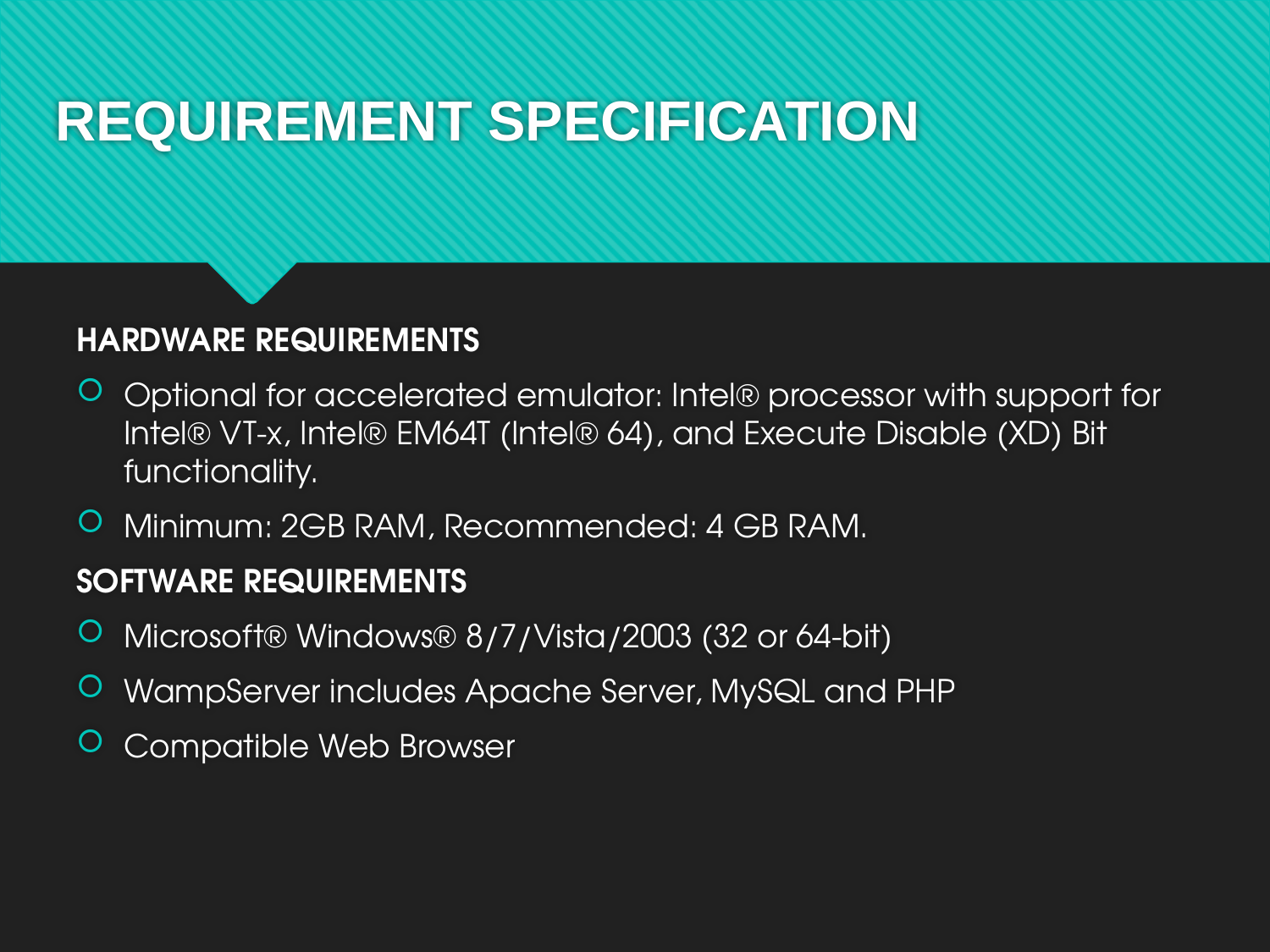

# REQUIREMENT SPECIFICATION
HARDWARE REQUIREMENTS
Optional for accelerated emulator: Intel® processor with support for Intel® VT-x, Intel® EM64T (Intel® 64), and Execute Disable (XD) Bit functionality.
Minimum: 2GB RAM, Recommended: 4 GB RAM.
SOFTWARE REQUIREMENTS
Microsoft® Windows® 8/7/Vista/2003 (32 or 64-bit)
WampServer includes Apache Server, MySQL and PHP
Compatible Web Browser